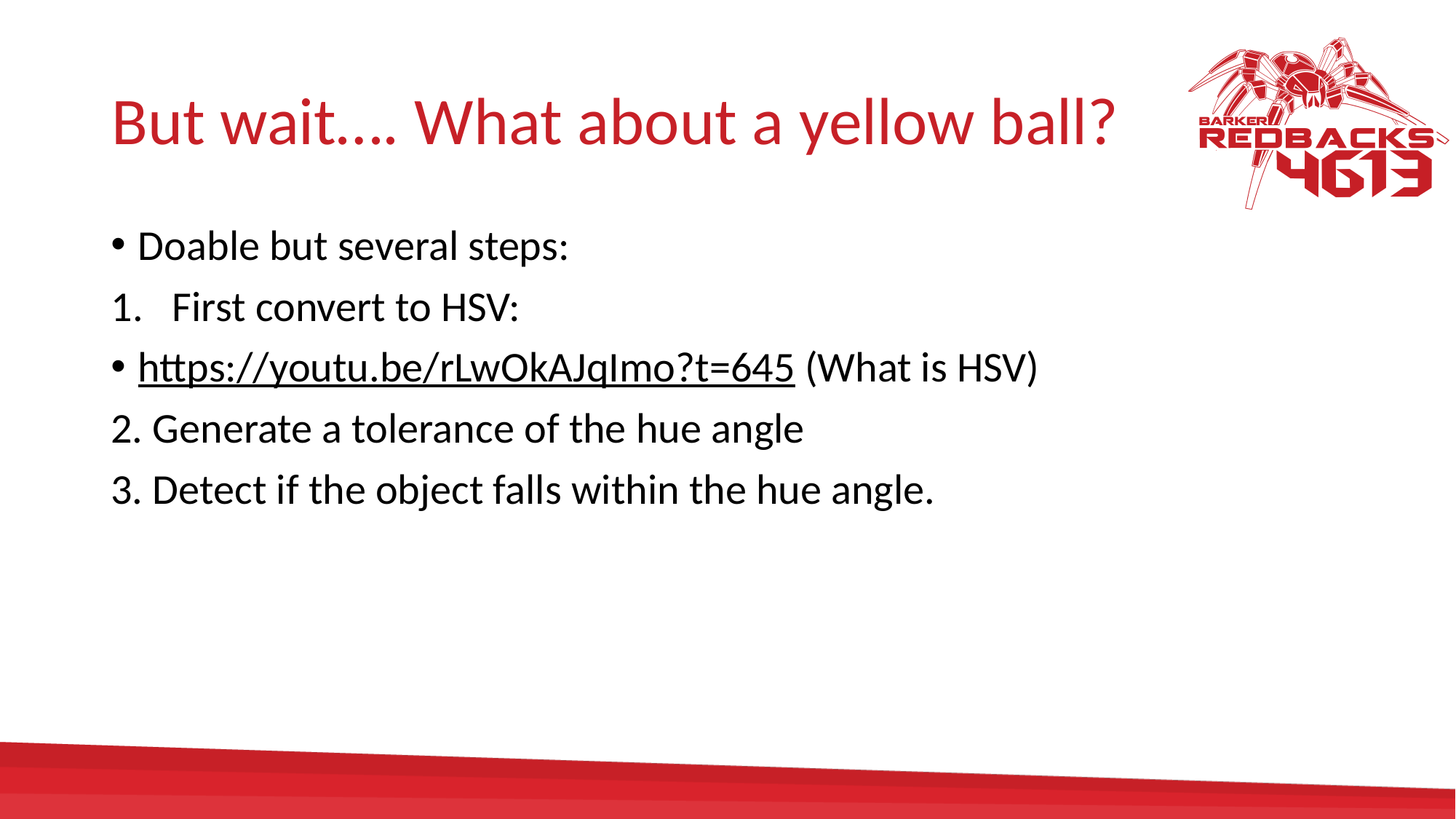

# But wait…. What about a yellow ball?
Doable but several steps:
First convert to HSV:
https://youtu.be/rLwOkAJqImo?t=645 (What is HSV)
2. Generate a tolerance of the hue angle
3. Detect if the object falls within the hue angle.